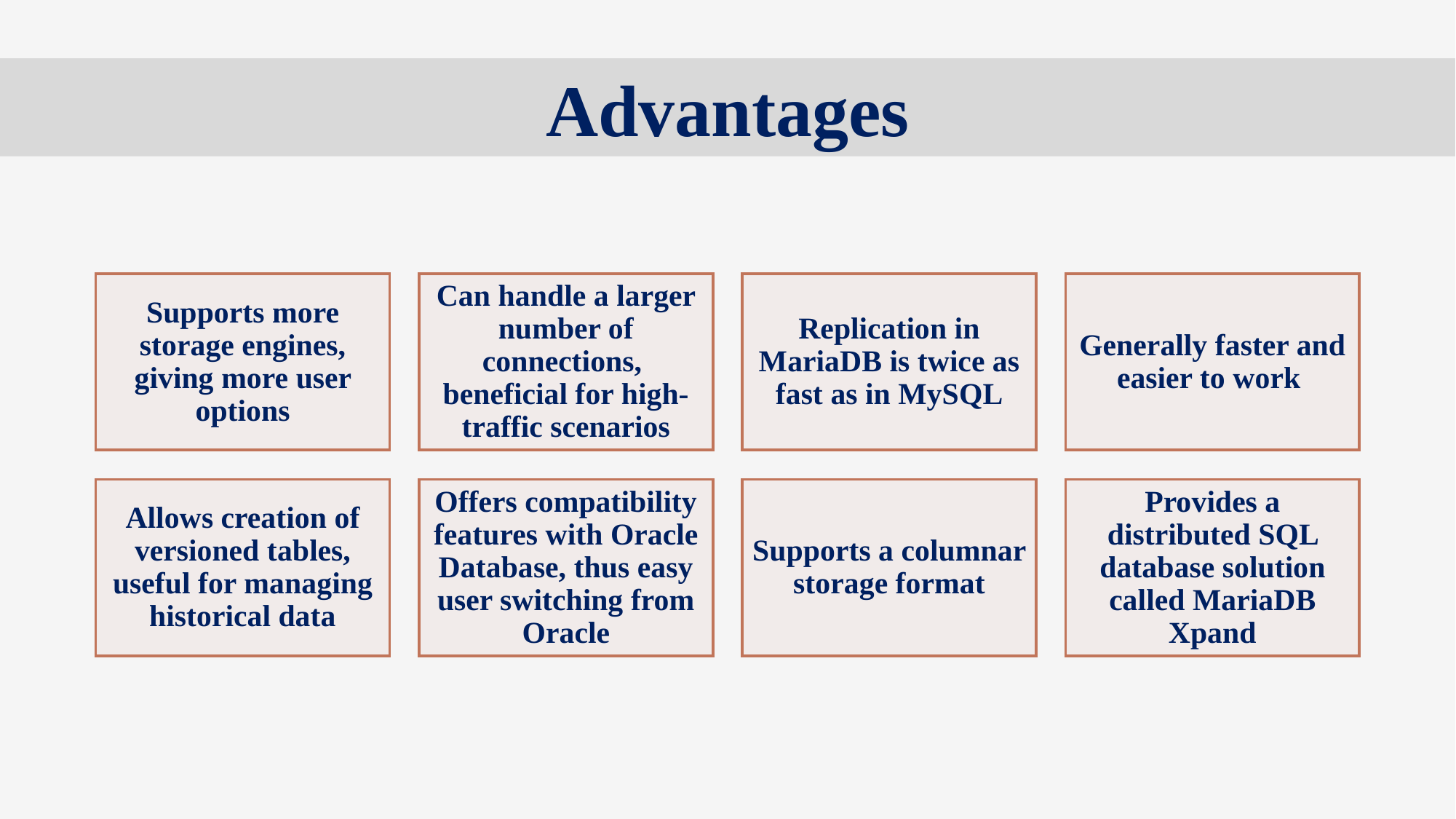

Advantages
Supports more storage engines, giving more user options
Can handle a larger number of connections,  beneficial for high-traffic scenarios
Replication in MariaDB is twice as fast as in MySQL
Generally faster and easier to work
Allows creation of versioned tables, useful for managing historical data
Offers compatibility features with Oracle Database, thus easy user switching from Oracle
Supports a columnar storage format
Provides a distributed SQL database solution called MariaDB Xpand